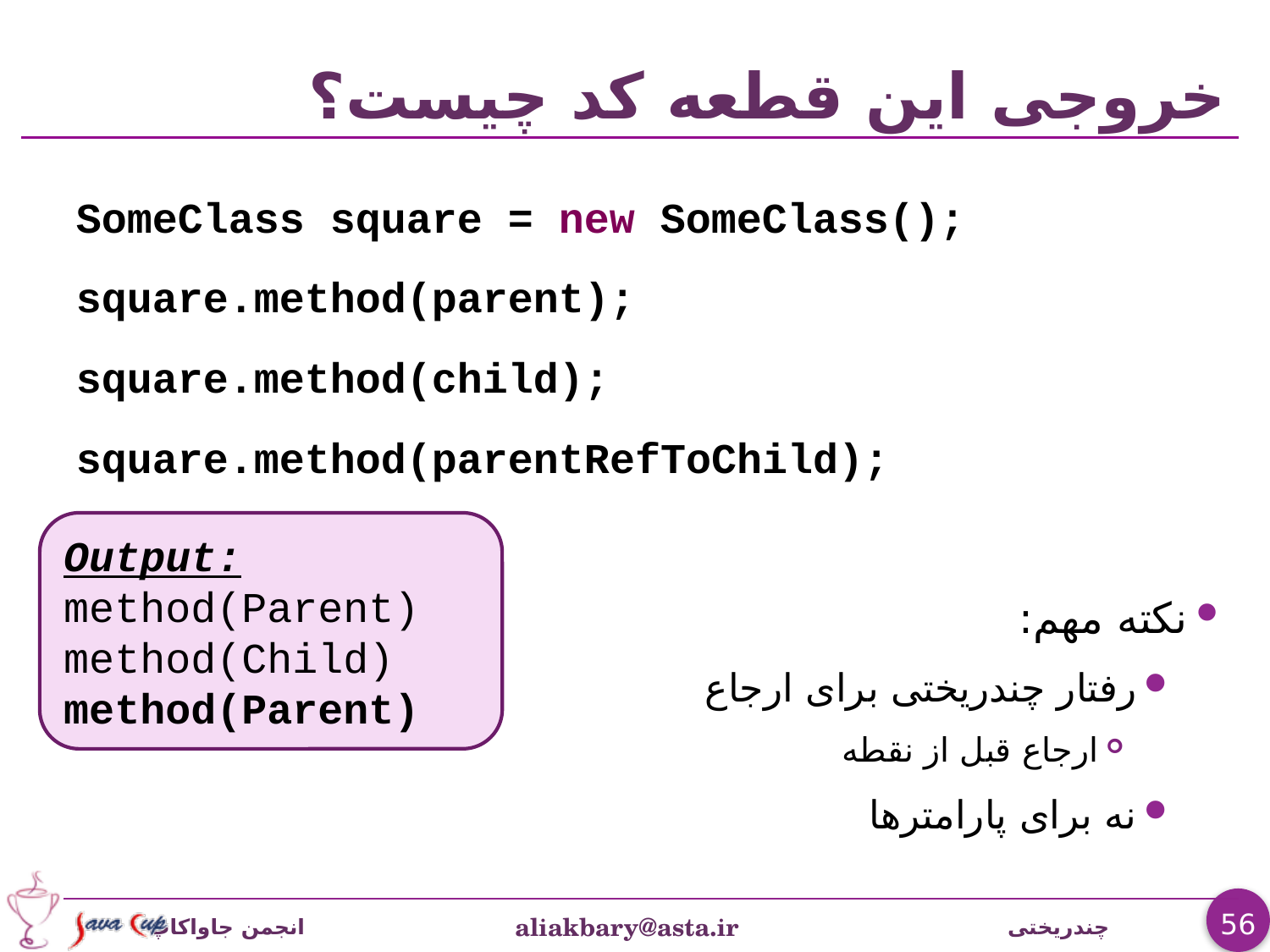

# خروجی این قطعه کد چیست؟
SomeClass square = new SomeClass();
square.method(parent);
square.method(child);
square.method(parentRefToChild);

نکته مهم:
رفتار چندریختی برای ارجاع
ارجاع قبل از نقطه
نه برای پارامترها

Output:
method(Parent)
method(Child)
method(Parent)